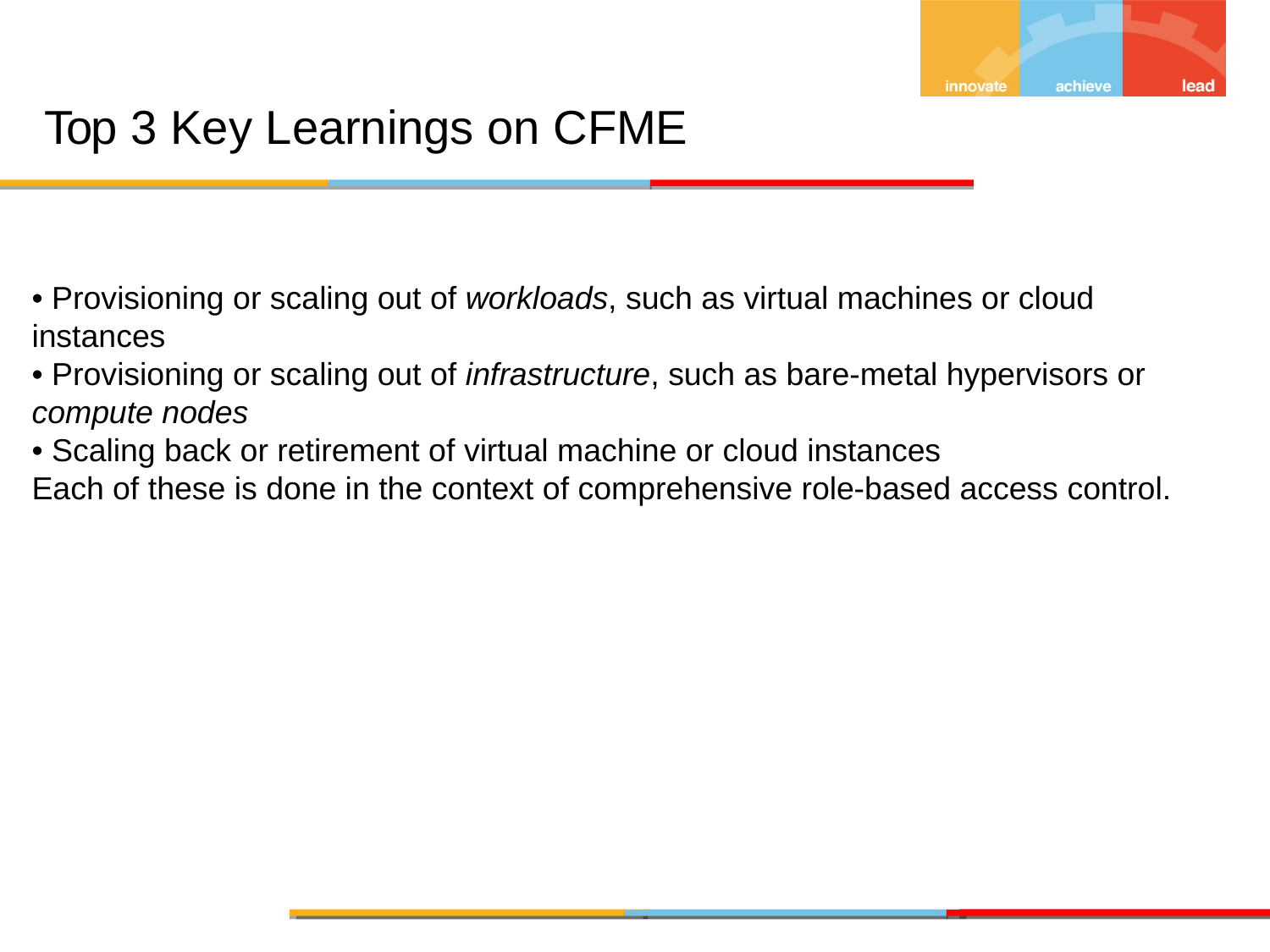

# Top 3 Key Learnings on CFME
• Provisioning or scaling out of workloads, such as virtual machines or cloud
instances
• Provisioning or scaling out of infrastructure, such as bare-metal hypervisors or
compute nodes
• Scaling back or retirement of virtual machine or cloud instances
Each of these is done in the context of comprehensive role-based access control.